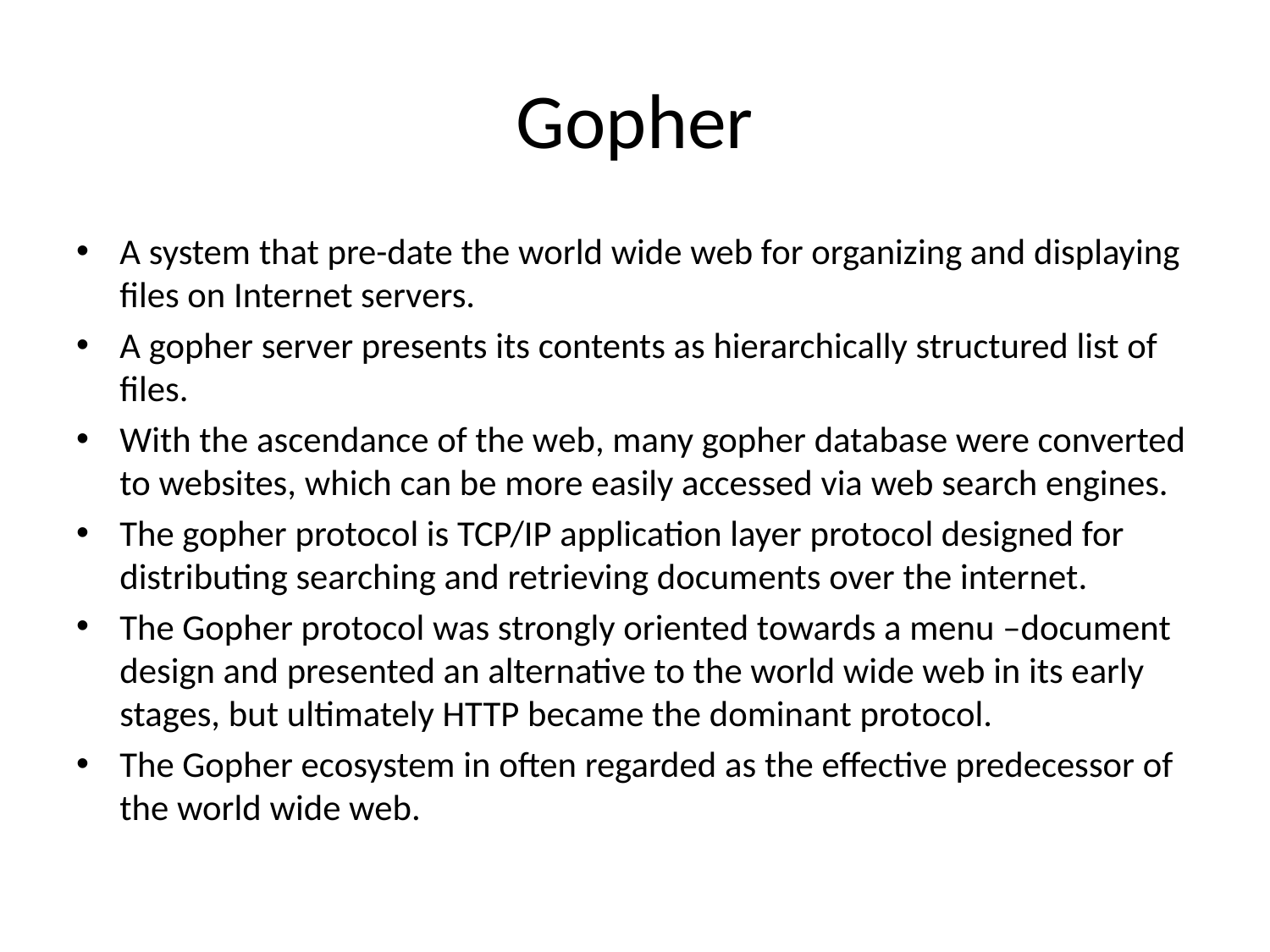

# Gopher
A system that pre-date the world wide web for organizing and displaying files on Internet servers.
A gopher server presents its contents as hierarchically structured list of files.
With the ascendance of the web, many gopher database were converted to websites, which can be more easily accessed via web search engines.
The gopher protocol is TCP/IP application layer protocol designed for distributing searching and retrieving documents over the internet.
The Gopher protocol was strongly oriented towards a menu –document design and presented an alternative to the world wide web in its early stages, but ultimately HTTP became the dominant protocol.
The Gopher ecosystem in often regarded as the effective predecessor of the world wide web.